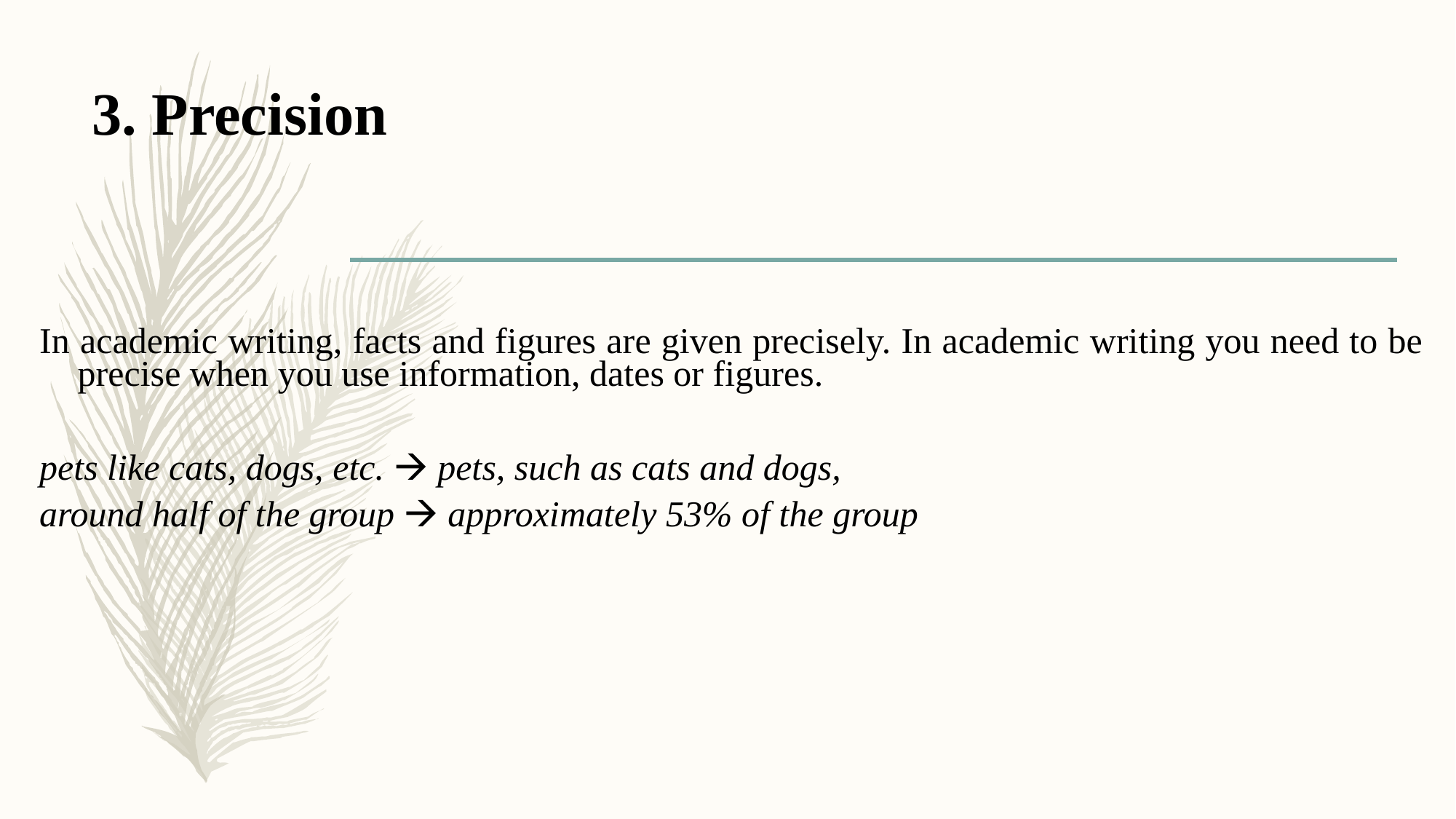

# 3. Precision

In academic writing, facts and figures are given precisely. In academic writing you need to be precise when you use information, dates or figures.

pets like cats, dogs, etc. 🡪 pets, such as cats and dogs,
around half of the group 🡪 approximately 53% of the group